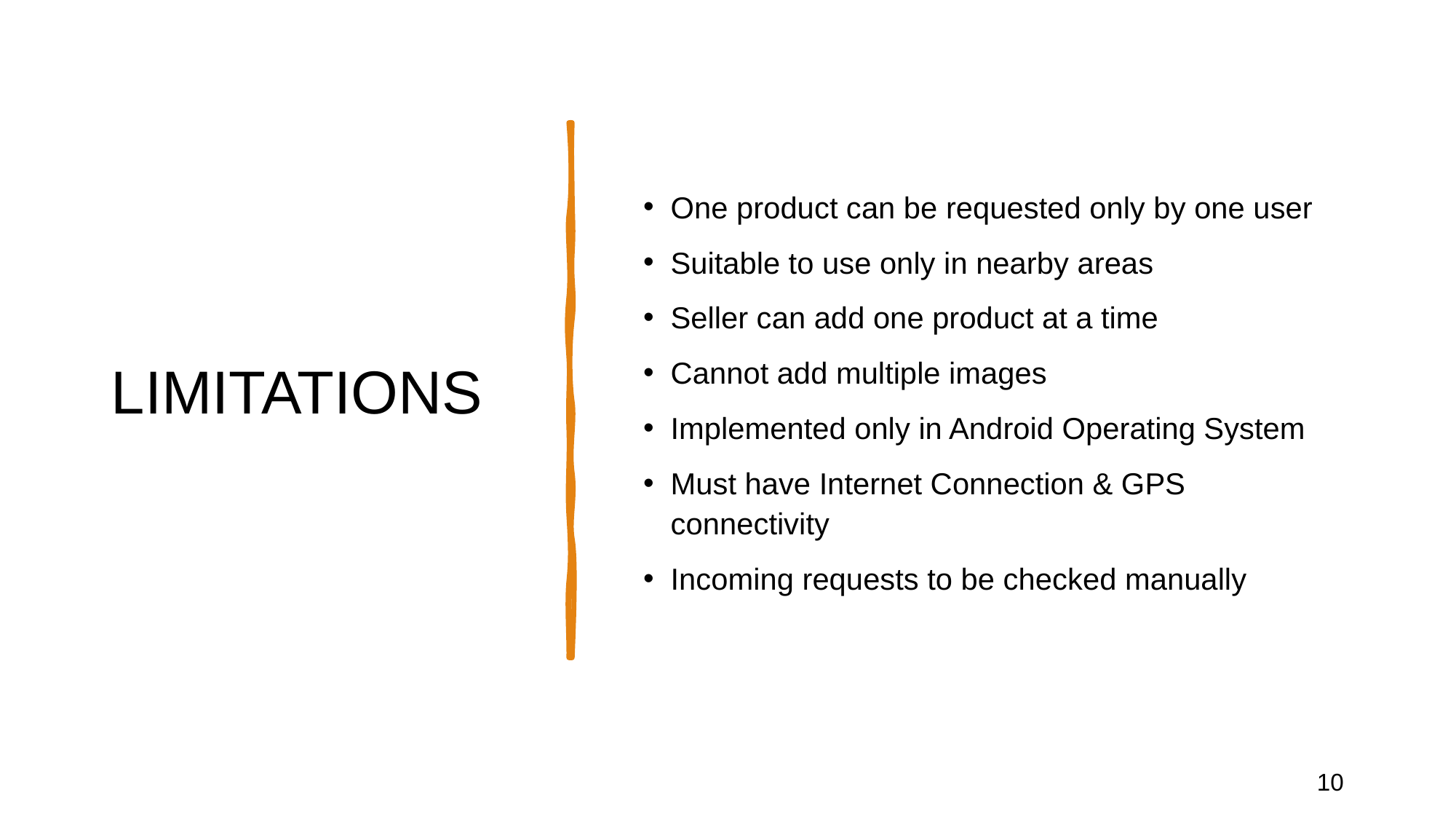

# LIMITATIONS
One product can be requested only by one user
Suitable to use only in nearby areas
Seller can add one product at a time
Cannot add multiple images
Implemented only in Android Operating System
Must have Internet Connection & GPS connectivity
Incoming requests to be checked manually

10